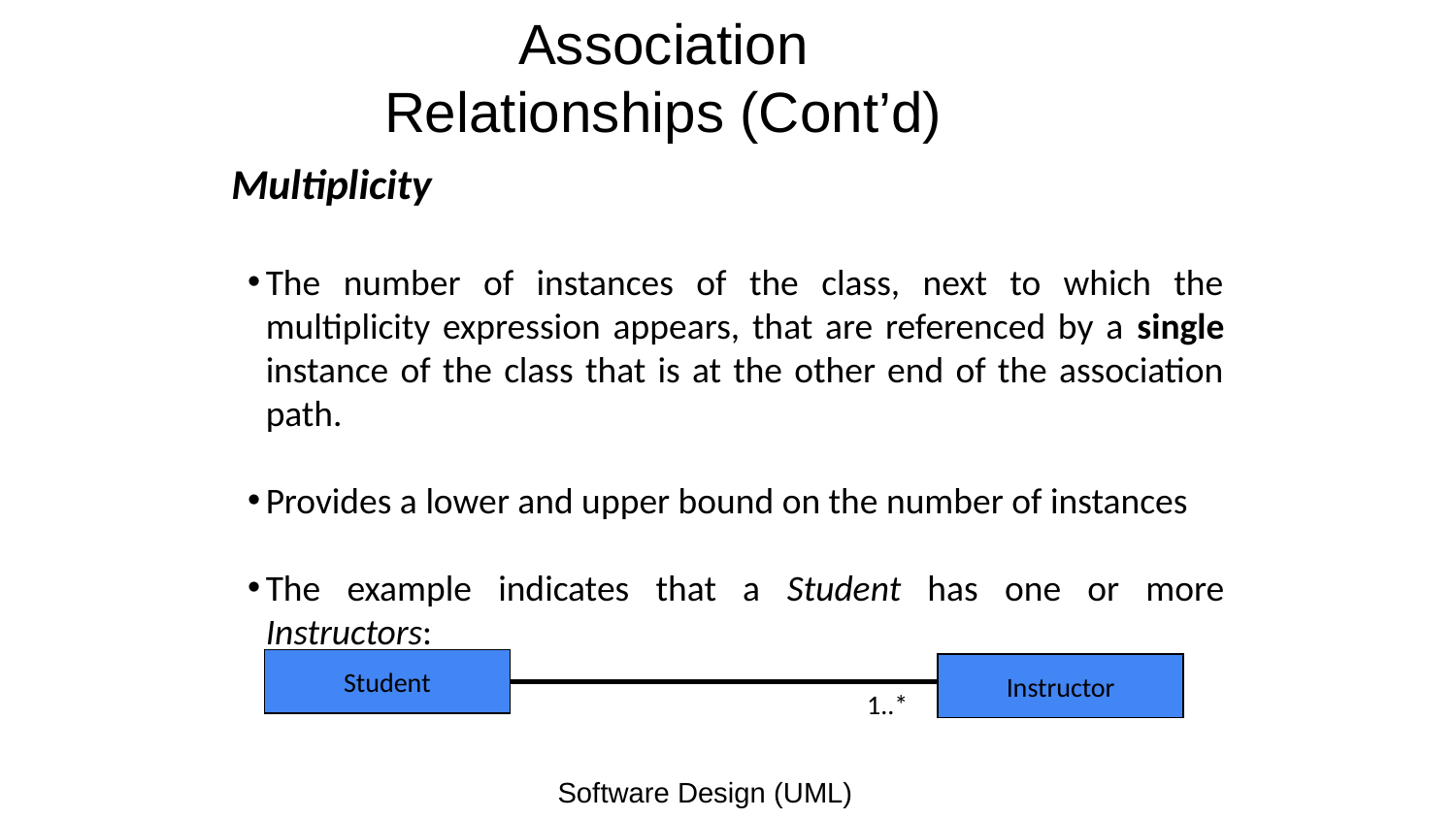

# Association Relationships (Cont’d)
Multiplicity

The number of instances of the class, next to which the multiplicity expression appears, that are referenced by a single instance of the class that is at the other end of the association path.

Provides a lower and upper bound on the number of instances

The example indicates that a Student has one or more Instructors:
Student
Instructor
1..*
Software Design (UML)